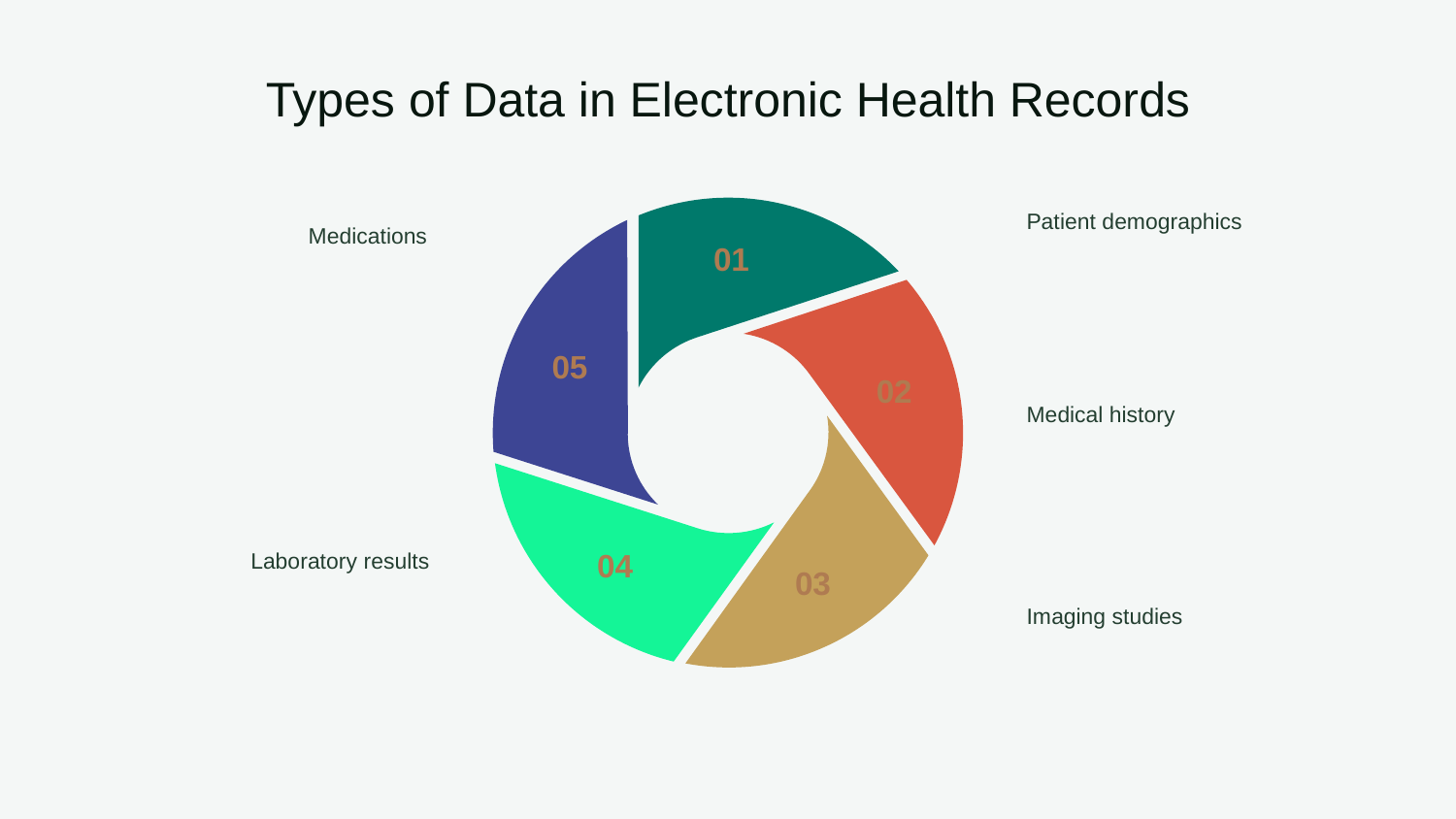

# Types of Data in Electronic Health Records
Patient demographics
Medications
Medical history
Laboratory results
Imaging studies